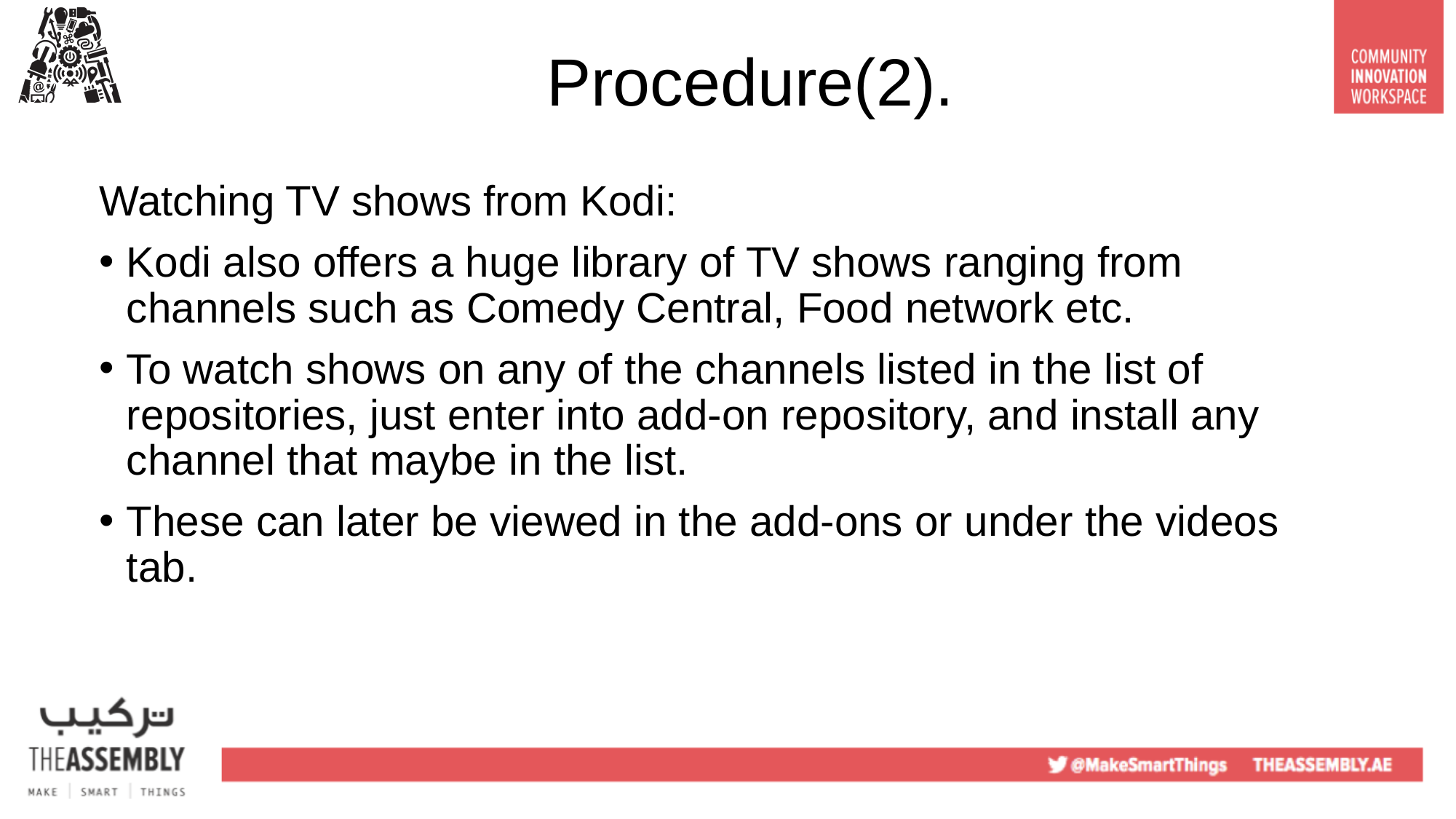

# Procedure(2).
Watching TV shows from Kodi:
Kodi also offers a huge library of TV shows ranging from channels such as Comedy Central, Food network etc.
To watch shows on any of the channels listed in the list of repositories, just enter into add-on repository, and install any channel that maybe in the list.
These can later be viewed in the add-ons or under the videos tab.